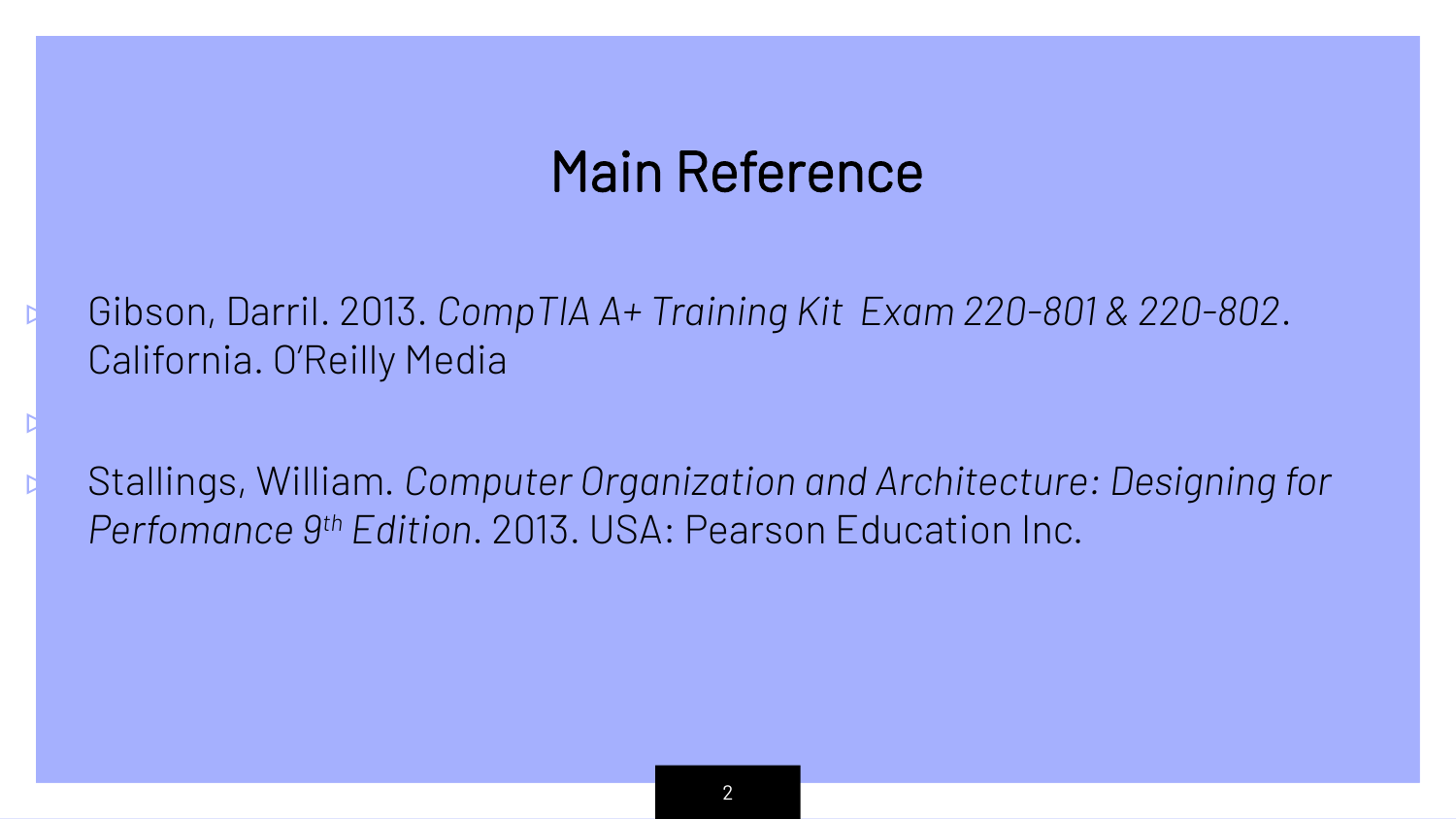

Main Reference

Gibson, Darril. 2013. CompTIA A+ Training Kit  Exam 220-801 & 220-802. California. O’Reilly Media

Stallings, William. Computer Organization and Architecture: Designing for Perfomance 9th Edition. 2013. USA: Pearson Education Inc.

2